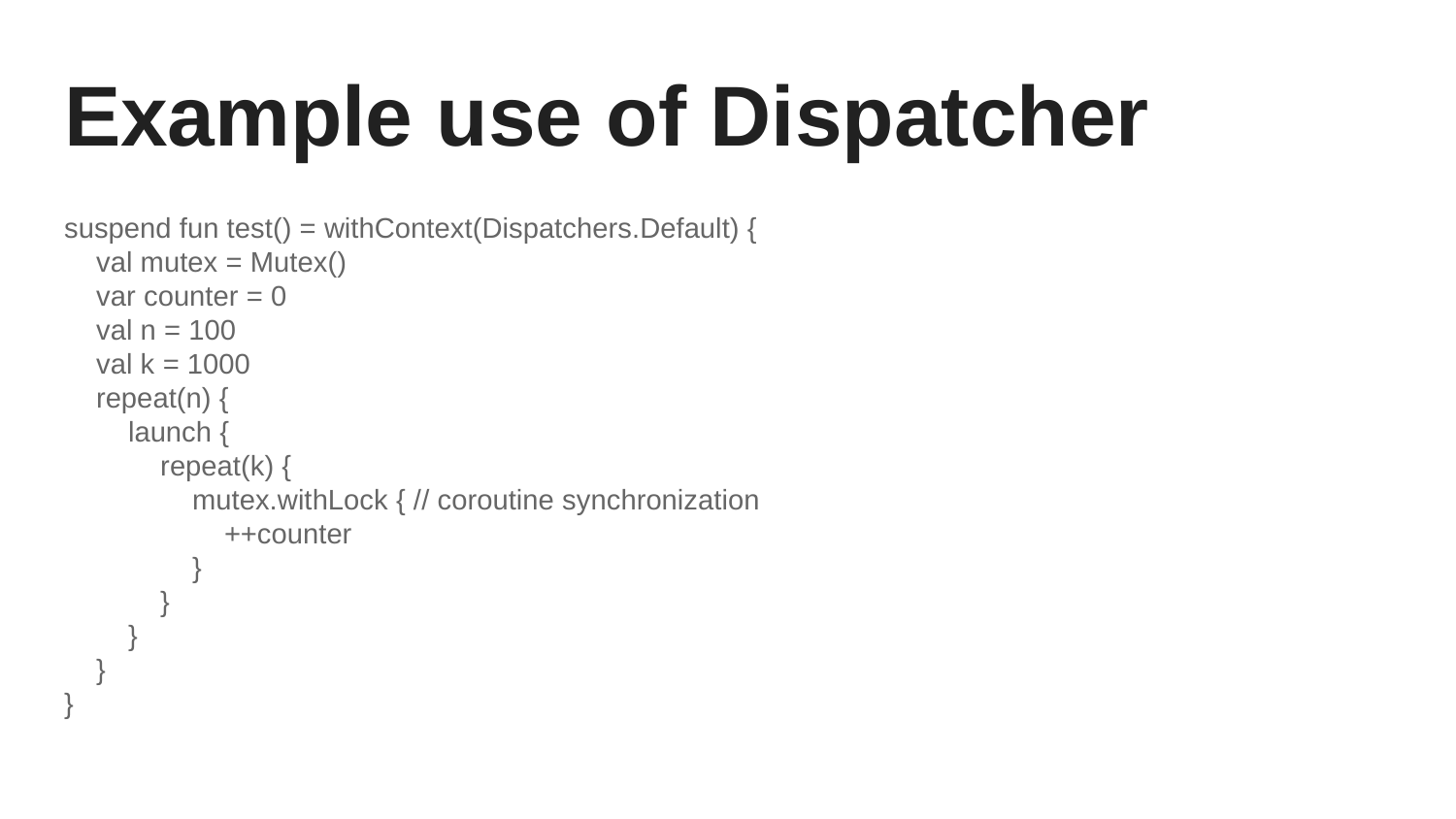

# Example use of Dispatcher
suspend fun test() = withContext(Dispatchers.Default) {
    val mutex = Mutex()
    var counter = 0
    val n = 100
    val k = 1000
    repeat(n) {
        launch {
            repeat(k) {
                mutex.withLock { // coroutine synchronization
                    ++counter
                }
            }
        }
    }
}